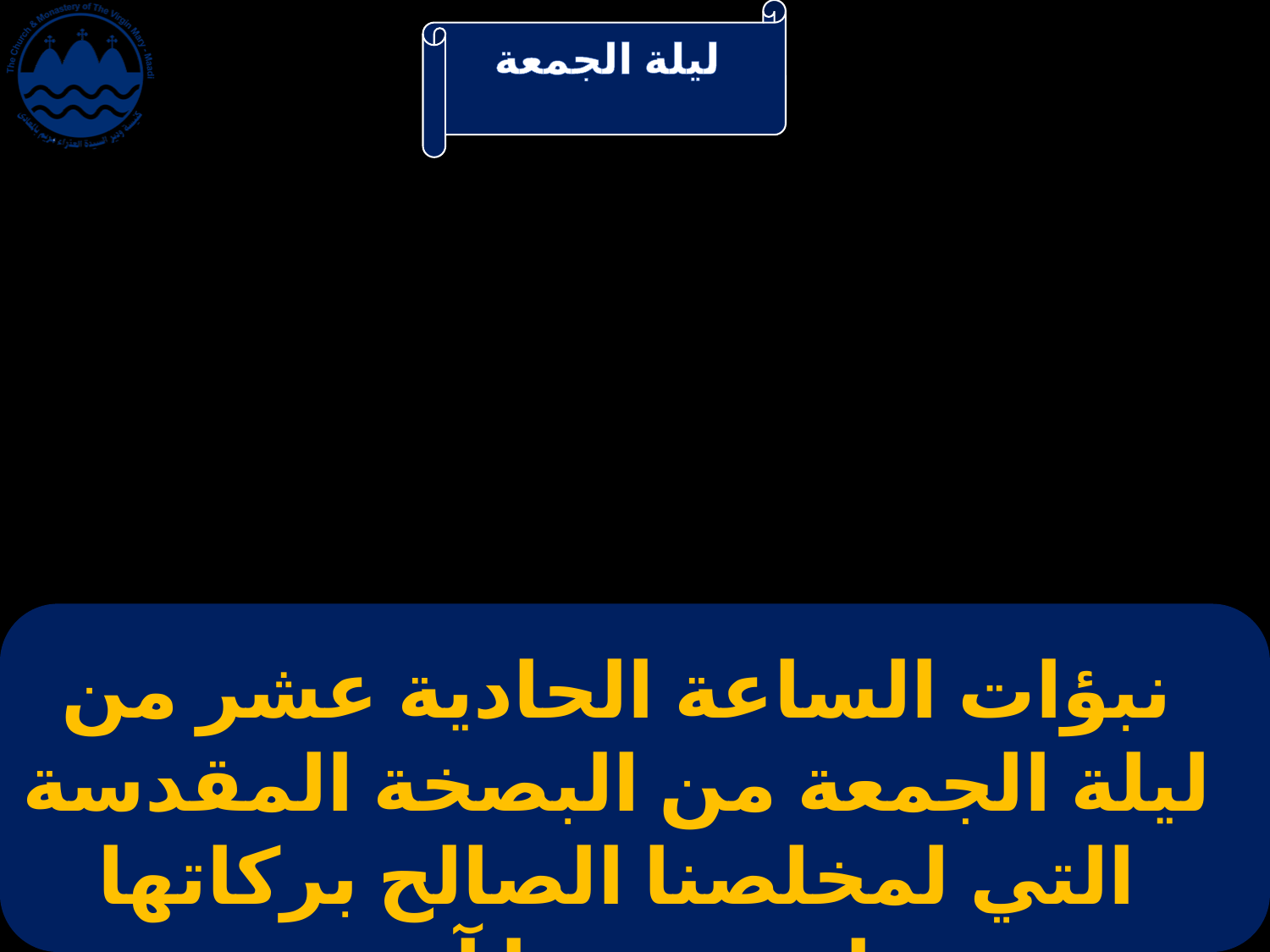

نبؤات الساعة الحادية عشر من ليلة الجمعة من البصخة المقدسة التي لمخلصنا الصالح بركاتها على جميعنا آمين